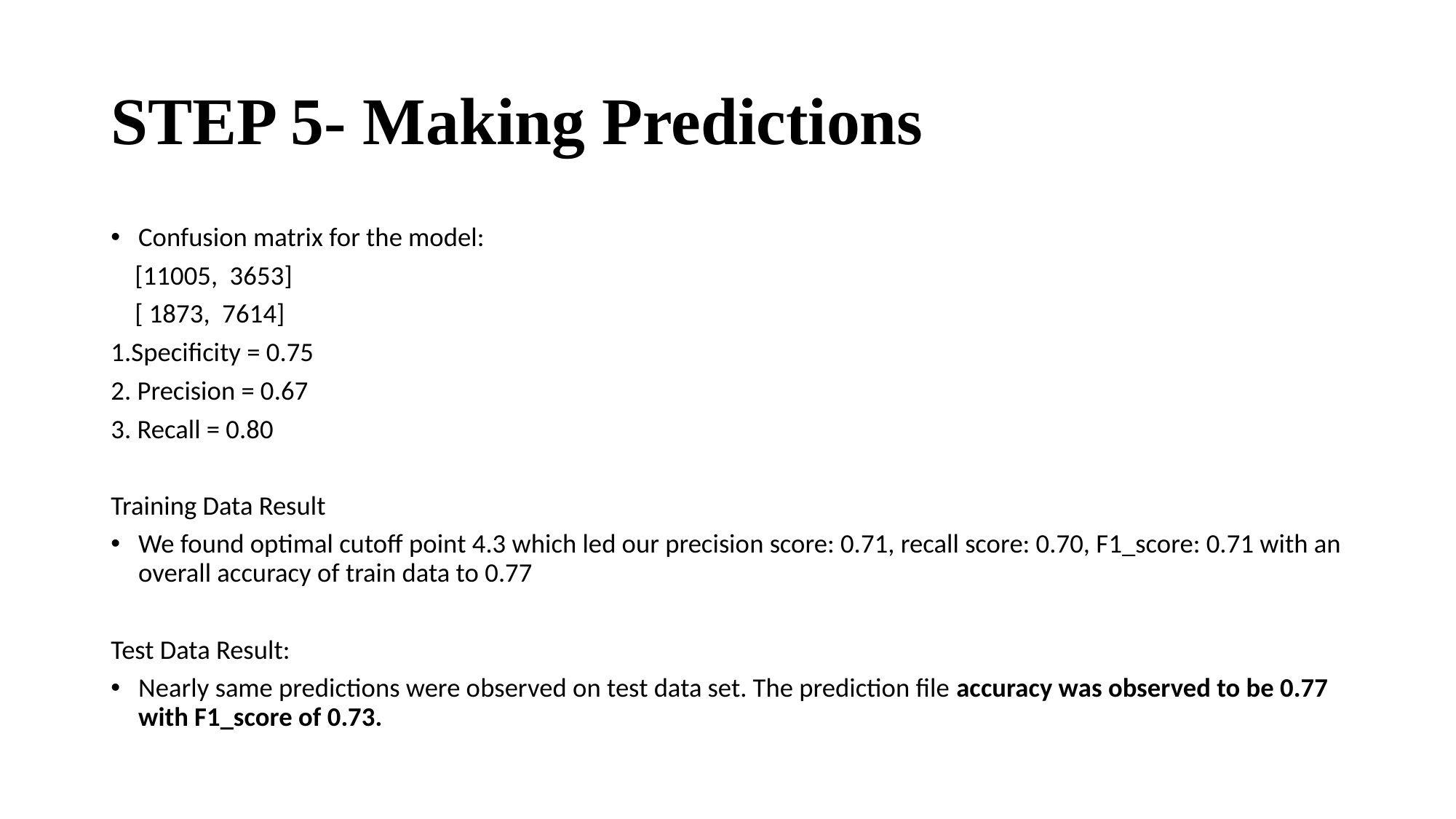

# STEP 5- Making Predictions
Confusion matrix for the model:
    [11005,  3653]
    [ 1873,  7614]
1.Specificity = 0.75
2. Precision = 0.67
3. Recall = 0.80

Training Data Result
We found optimal cutoff point 4.3 which led our precision score: 0.71, recall score: 0.70, F1_score: 0.71 with an overall accuracy of train data to 0.77

Test Data Result:
Nearly same predictions were observed on test data set. The prediction file accuracy was observed to be 0.77 with F1_score of 0.73.